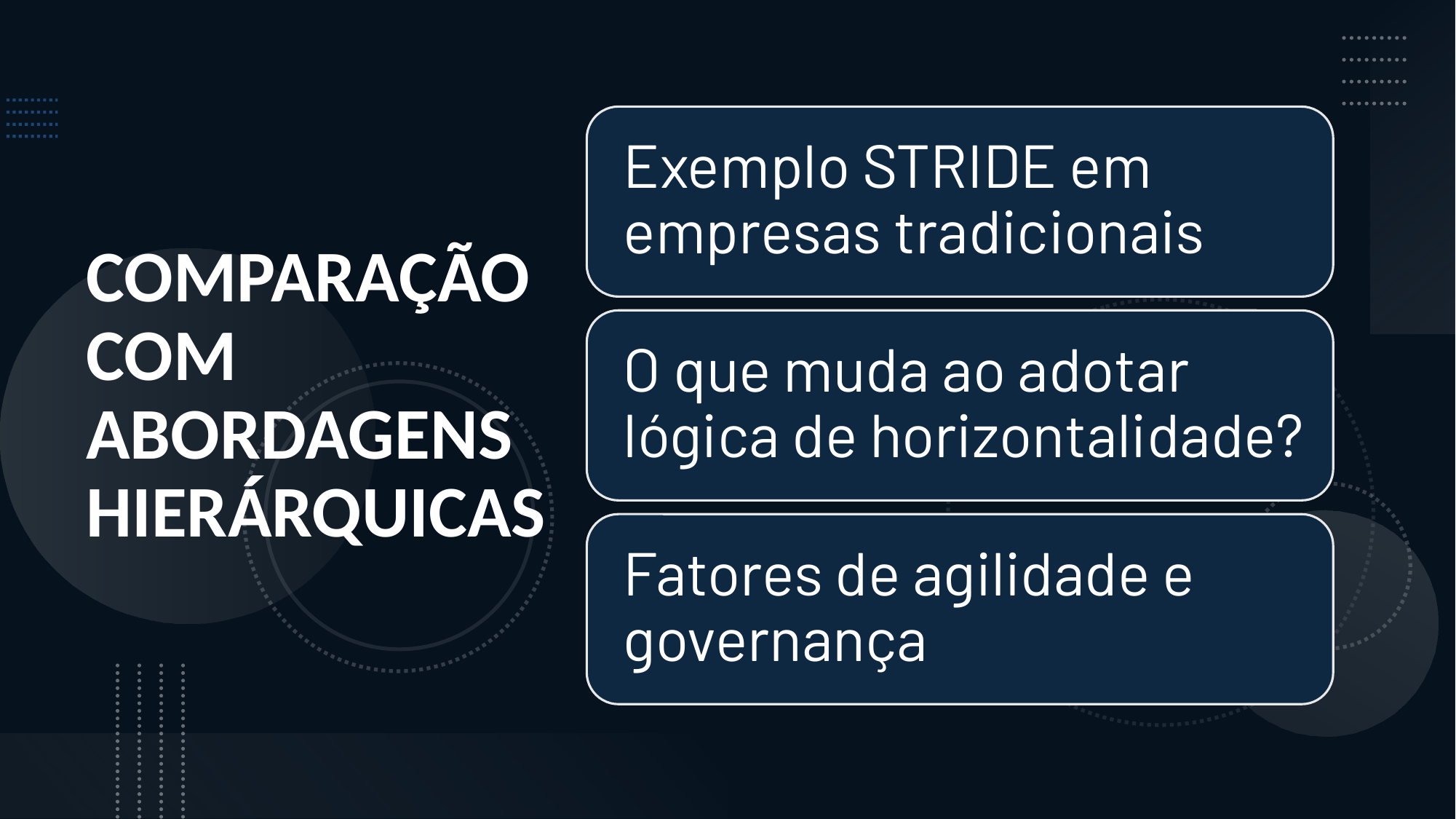

# COMPARAÇÃO COM ABORDAGENS HIERÁRQUICAS
Exemplo STRIDE em empresas tradicionais
O que muda ao adotar lógica de horizontalidade?
Fatores de agilidade e governança